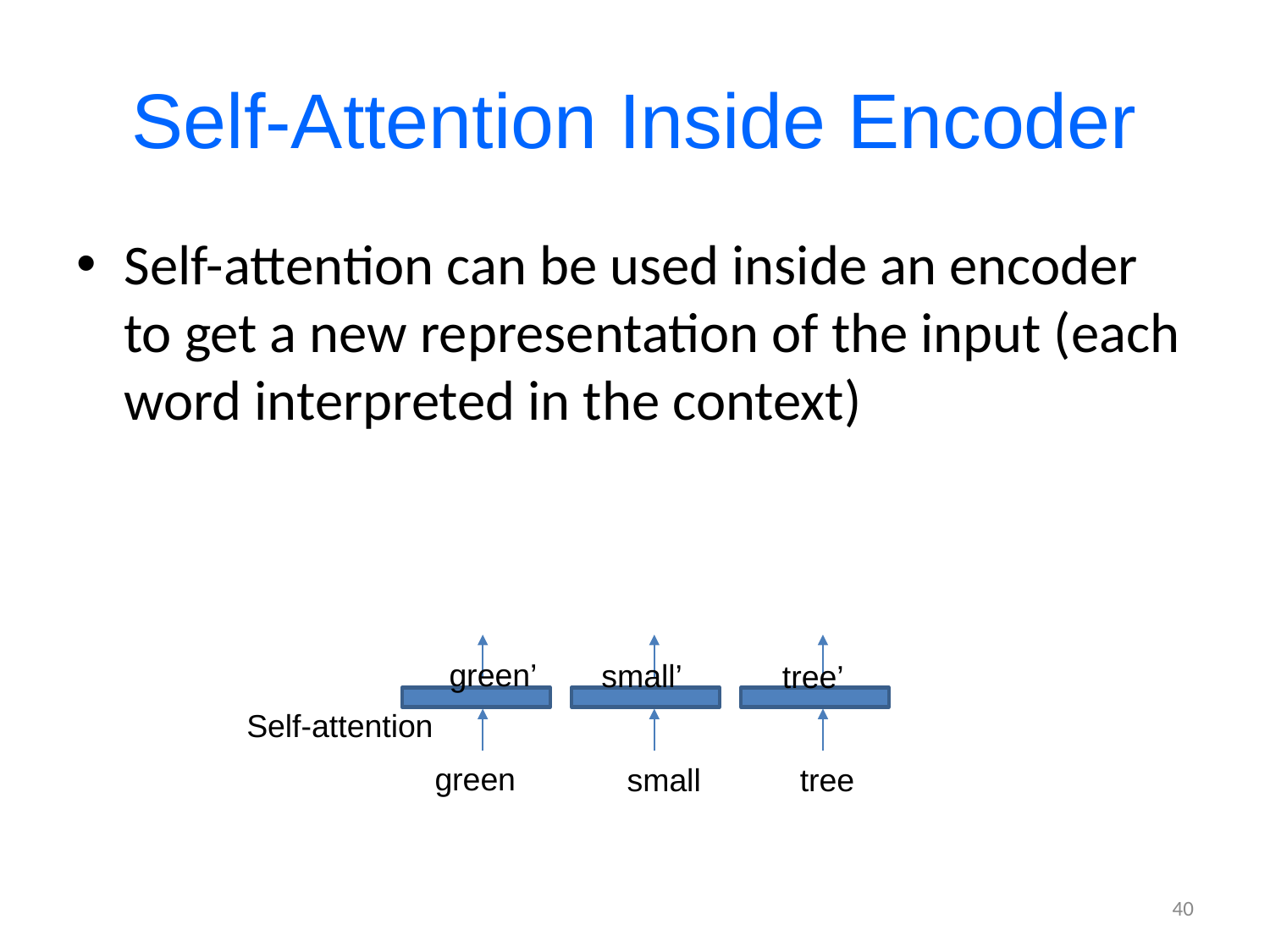

# Self-Attention Inside Encoder
Self-attention can be used inside an encoder to get a new representation of the input (each word interpreted in the context)
green’
small’
tree’

Self-attention
green
small
tree
40